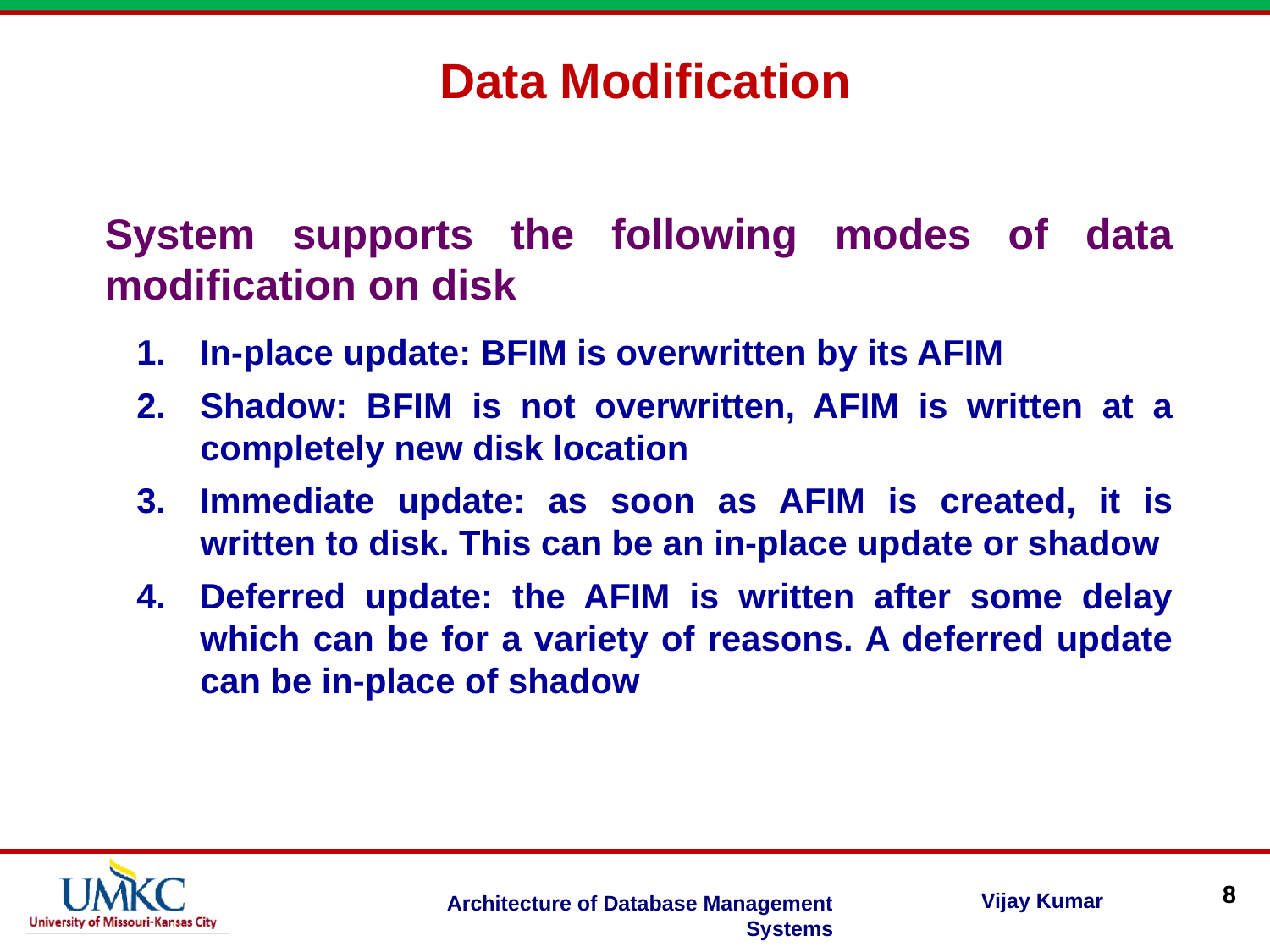

Data Modification
System supports the following modes of data modification on disk
In-place update: BFIM is overwritten by its AFIM
Shadow: BFIM is not overwritten, AFIM is written at a completely new disk location
Immediate update: as soon as AFIM is created, it is written to disk. This can be an in-place update or shadow
Deferred update: the AFIM is written after some delay which can be for a variety of reasons. A deferred update can be in-place of shadow
8